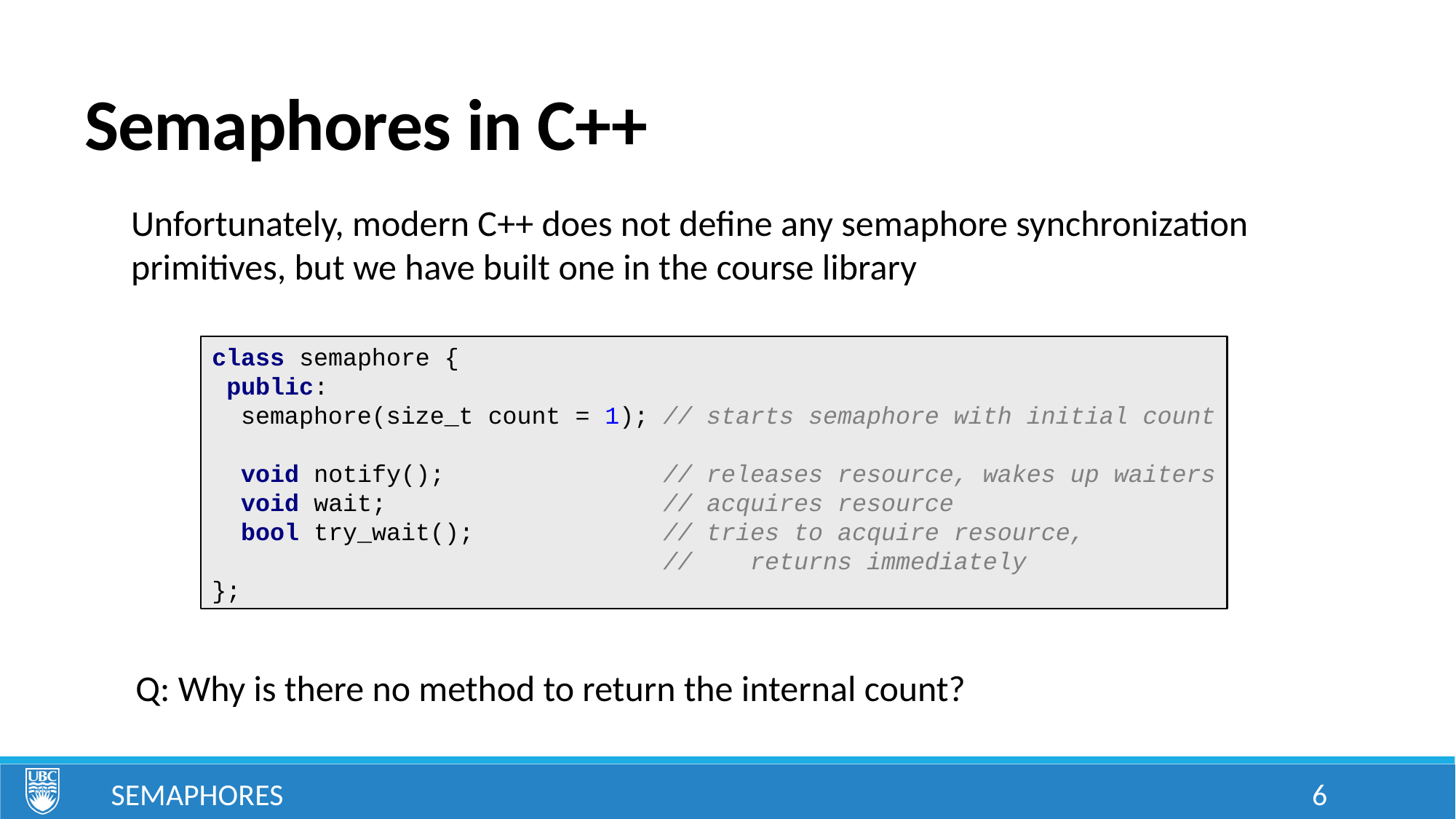

# Semaphores in C++
Unfortunately, modern C++ does not define any semaphore synchronization primitives, but we have built one in the course library
class semaphore {
 public:
  semaphore(size_t count = 1); // starts semaphore with initial count
  void notify();               // releases resource, wakes up waiters
  void wait;                   // acquires resource
  bool try_wait();             // tries to acquire resource,
                               //    returns immediately
};
Q: Why is there no method to return the internal count?
Semaphores
6